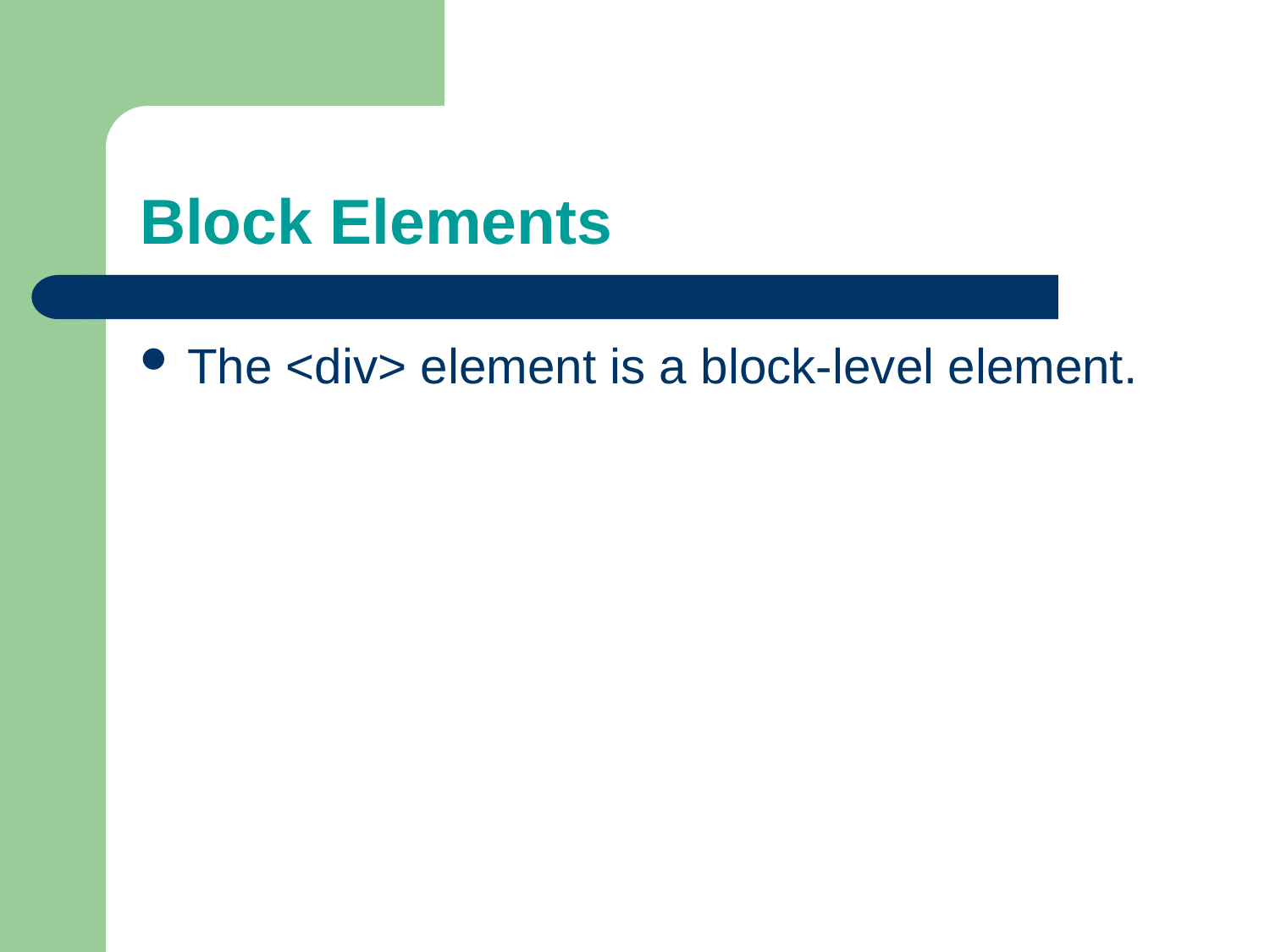

# Block Elements
The <div> element is a block-level element.